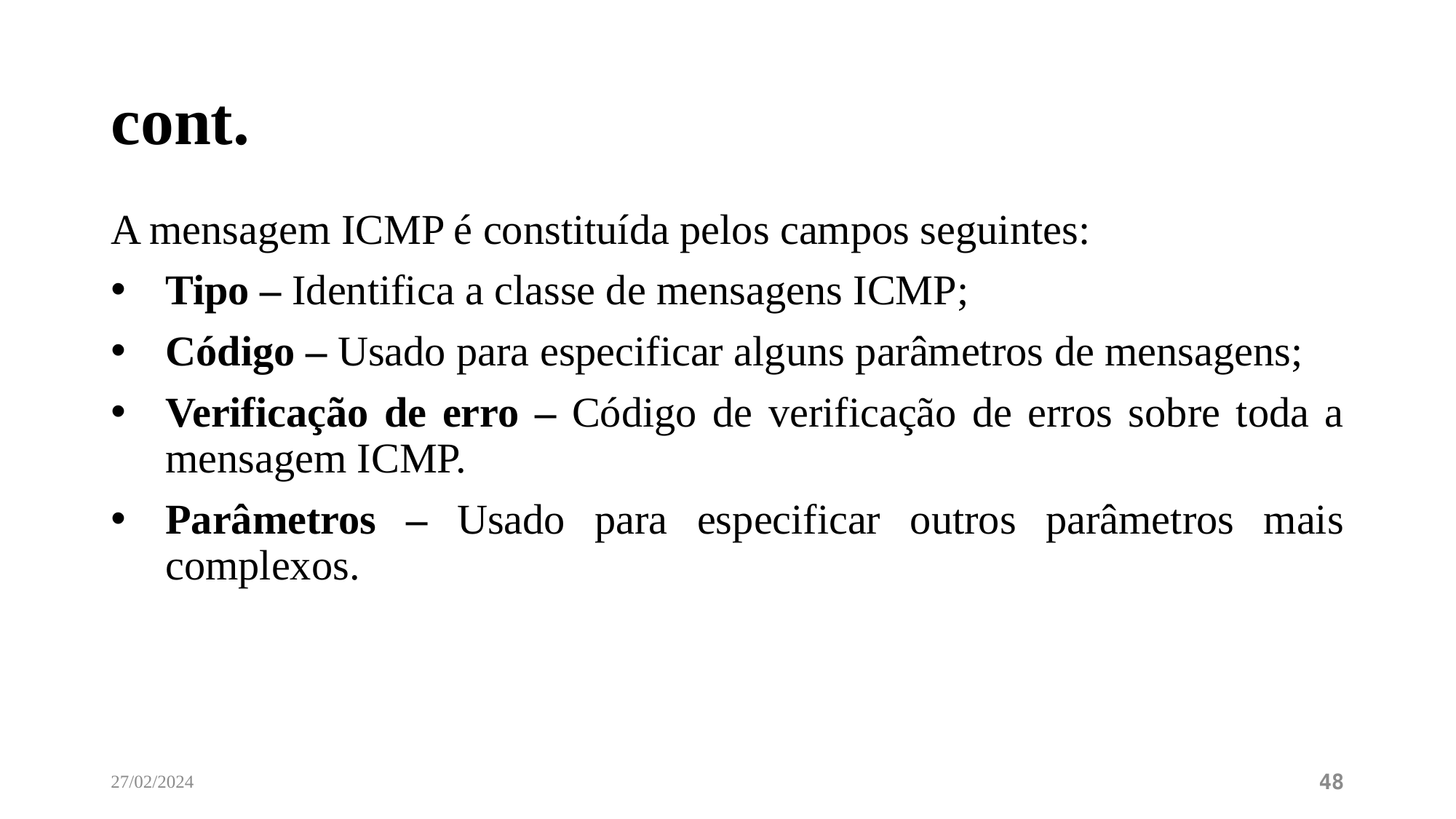

# cont.
A mensagem ICMP é constituída pelos campos seguintes:
Tipo – Identifica a classe de mensagens ICMP;
Código – Usado para especificar alguns parâmetros de mensagens;
Verificação de erro – Código de verificação de erros sobre toda a mensagem ICMP.
Parâmetros – Usado para especificar outros parâmetros mais complexos.

27/02/2024
48